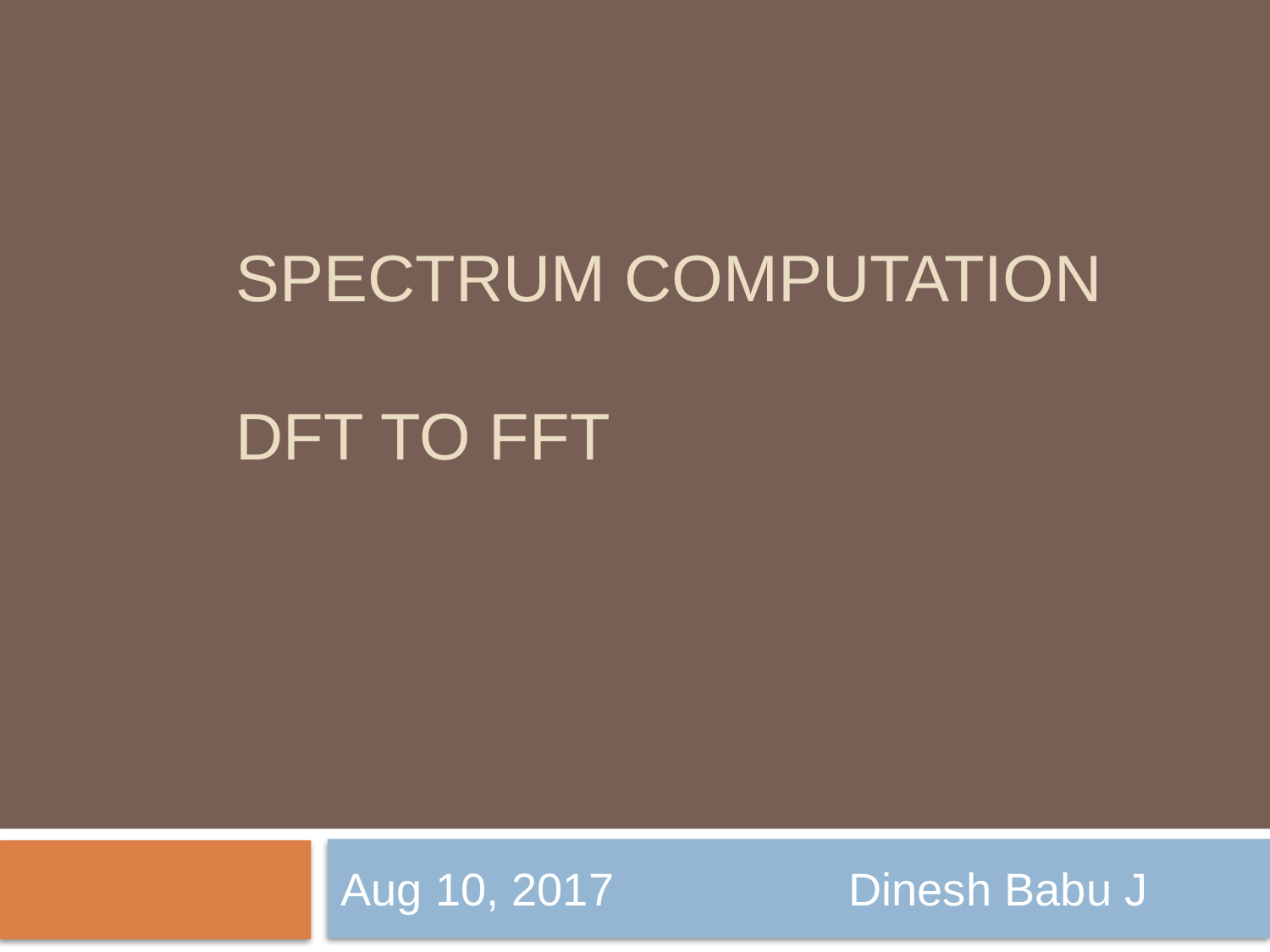

# SPECTRUM computation DFT TO FFT
Aug 10, 2017		Dinesh Babu J